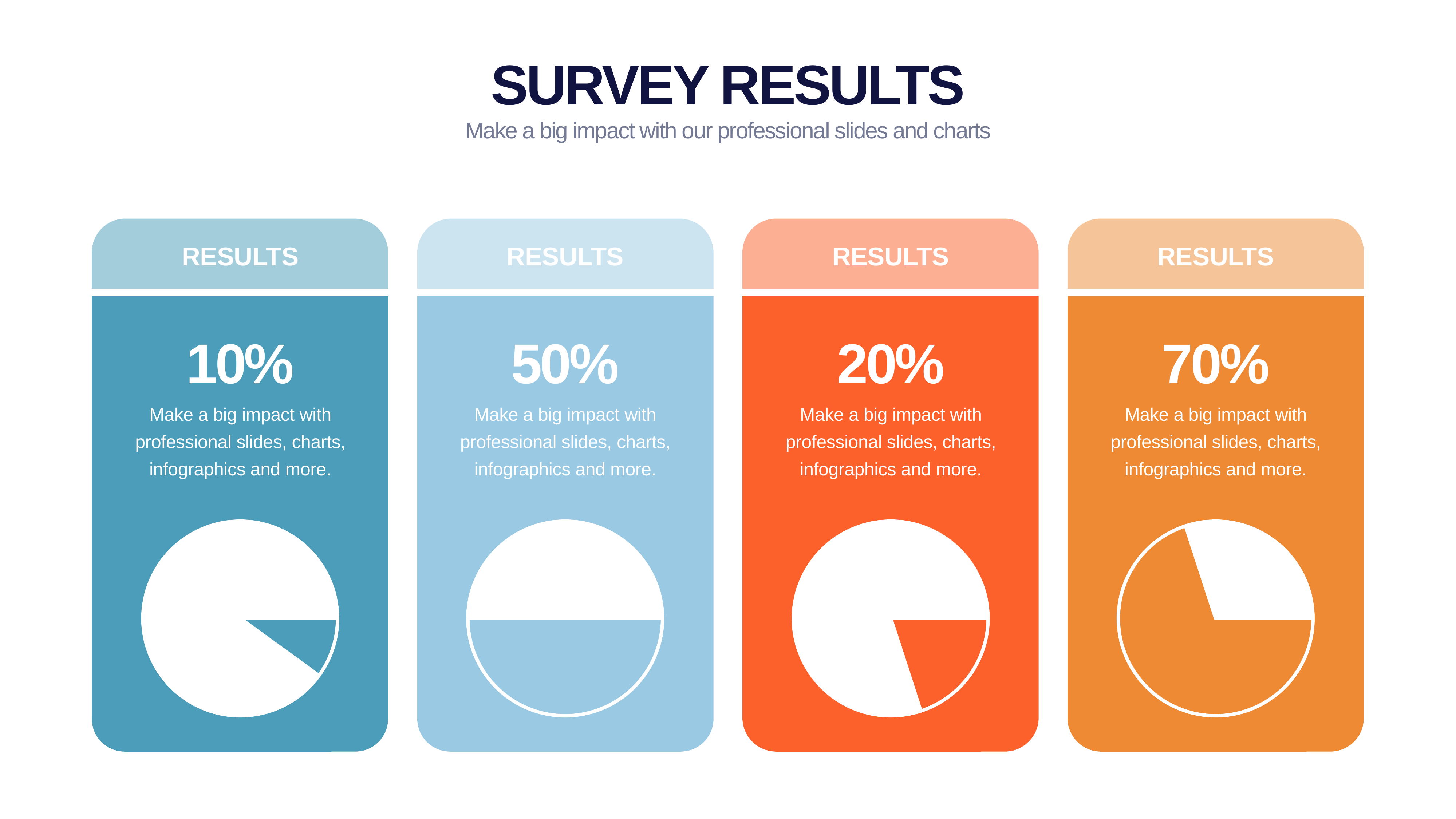

SURVEY RESULTS
Make a big impact with our professional slides and charts

RESULTS
RESULTS
RESULTS
RESULTS

10%
50%
20%
70%
Make a big impact with professional slides, charts, infographics and more.
Make a big impact with professional slides, charts, infographics and more.
Make a big impact with professional slides, charts, infographics and more.
Make a big impact with professional slides, charts, infographics and more.

### Chart

| Category | Sales |
|---|---|
| A | 10.0 |
| B | 90.0 |

### Chart

| Category | Sales |
|---|---|
| A | 50.0 |
| B | 50.0 |

### Chart

| Category | Sales |
|---|---|
| A | 20.0 |
| B | 80.0 |

### Chart

| Category | Sales |
|---|---|
| A | 70.0 |
| B | 30.0 |